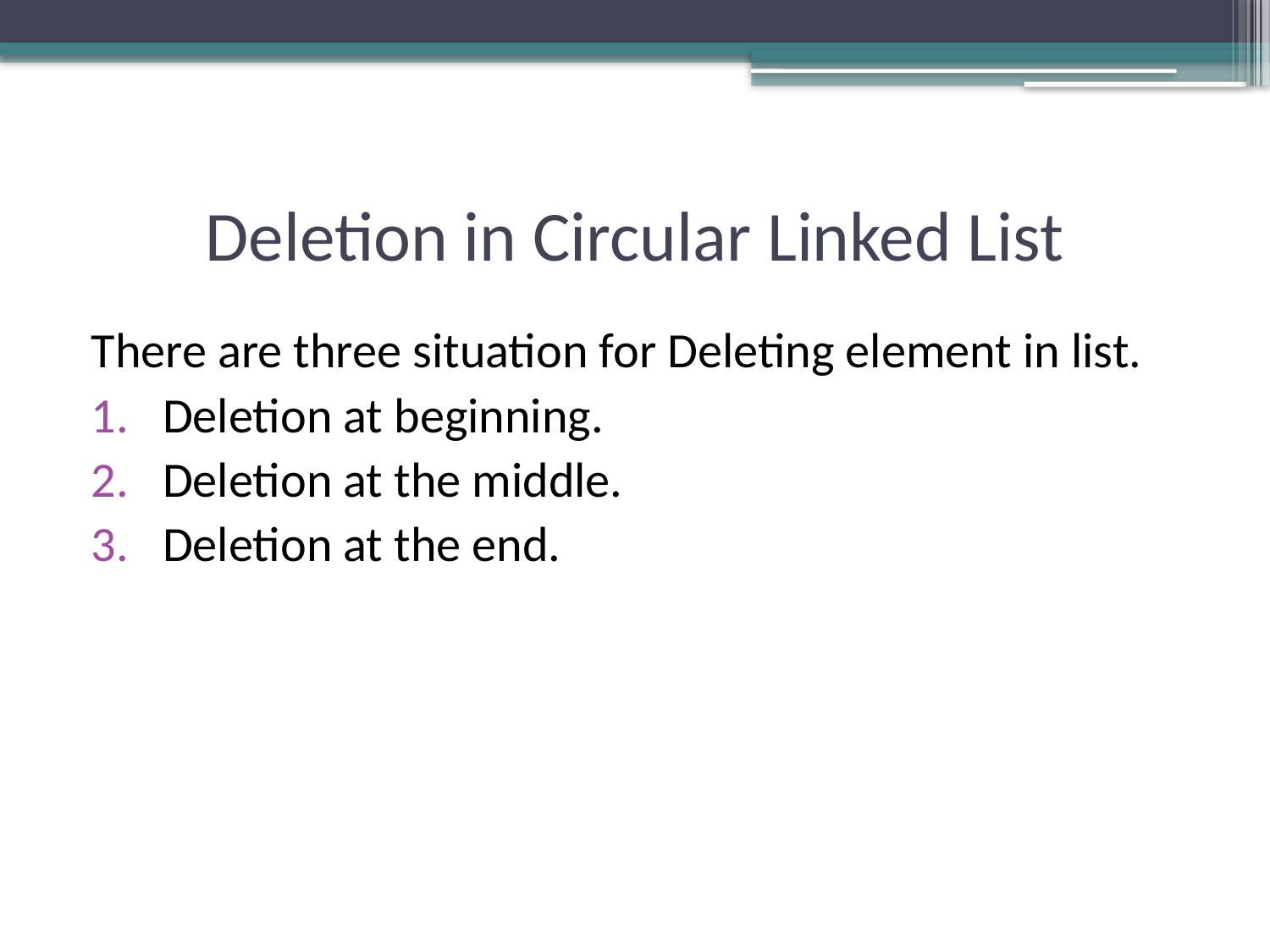

# Deletion in Circular Linked List
There are three situation for Deleting element in list.
Deletion at beginning.
Deletion at the middle.
Deletion at the end.